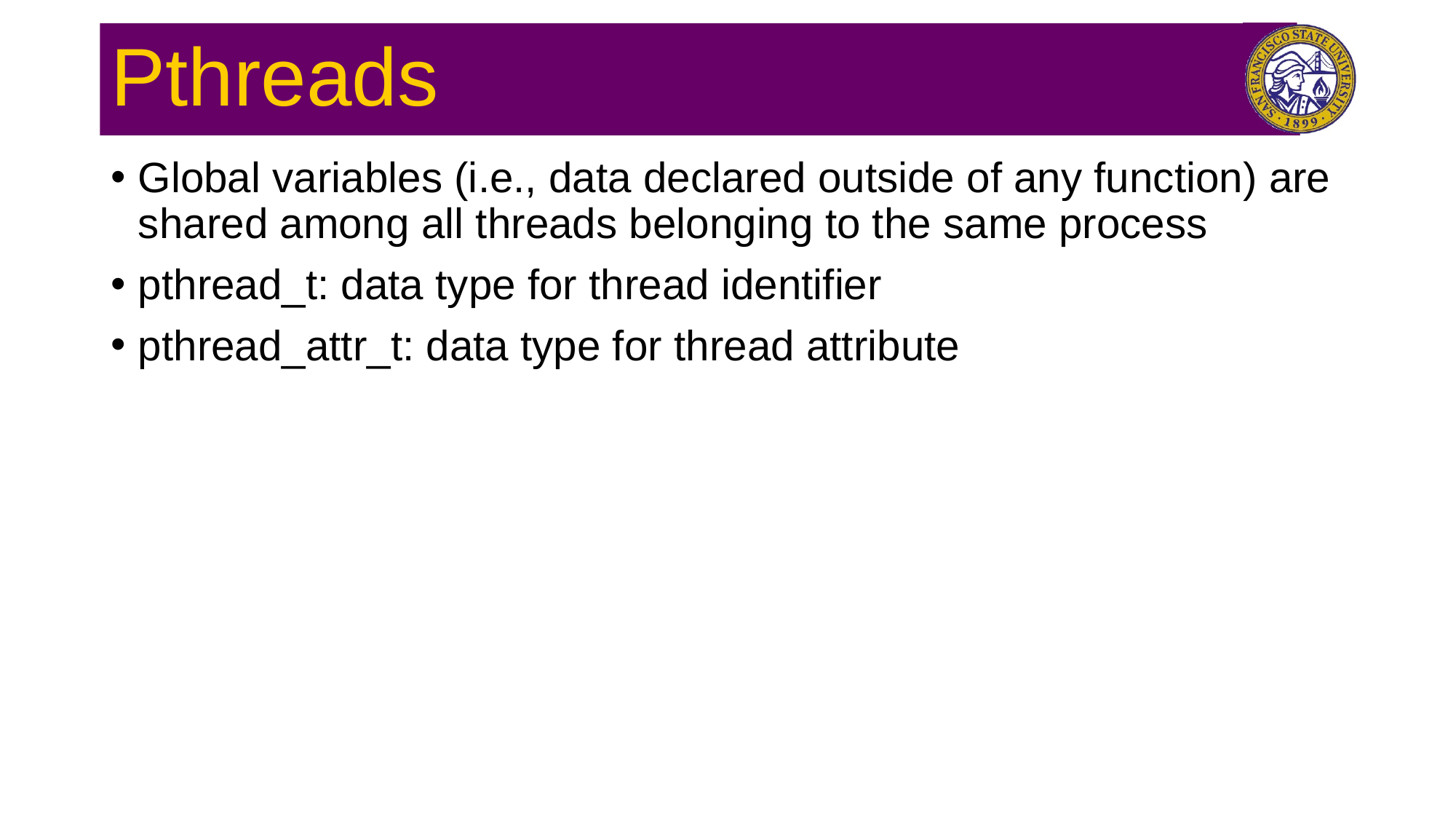

# Pthreads
Global variables (i.e., data declared outside of any function) are shared among all threads belonging to the same process
pthread_t: data type for thread identifier
pthread_attr_t: data type for thread attribute